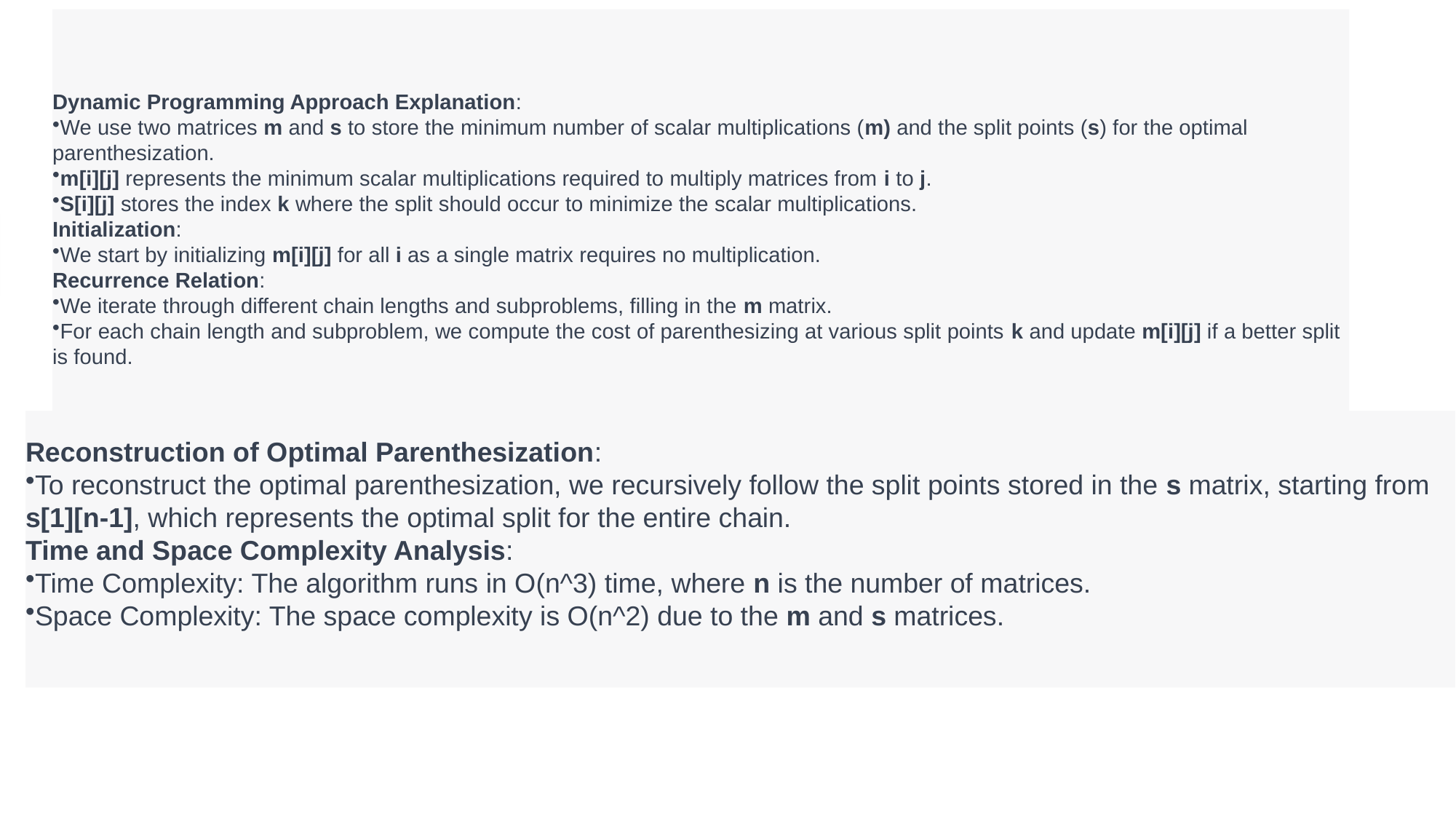

# ASSIGNMENT 2
Dynamic Programming Approach Explanation:
We use two matrices m and s to store the minimum number of scalar multiplications (m) and the split points (s) for the optimal parenthesization.
m[i][j] represents the minimum scalar multiplications required to multiply matrices from i to j.
S[i][j] stores the index k where the split should occur to minimize the scalar multiplications.
Initialization:
We start by initializing m[i][j] for all i as a single matrix requires no multiplication.
Recurrence Relation:
We iterate through different chain lengths and subproblems, filling in the m matrix.
For each chain length and subproblem, we compute the cost of parenthesizing at various split points k and update m[i][j] if a better split is found.

Reconstruction of Optimal Parenthesization:
To reconstruct the optimal parenthesization, we recursively follow the split points stored in the s matrix, starting from s[1][n-1], which represents the optimal split for the entire chain.
Time and Space Complexity Analysis:
Time Complexity: The algorithm runs in O(n^3) time, where n is the number of matrices.
Space Complexity: The space complexity is O(n^2) due to the m and s matrices.